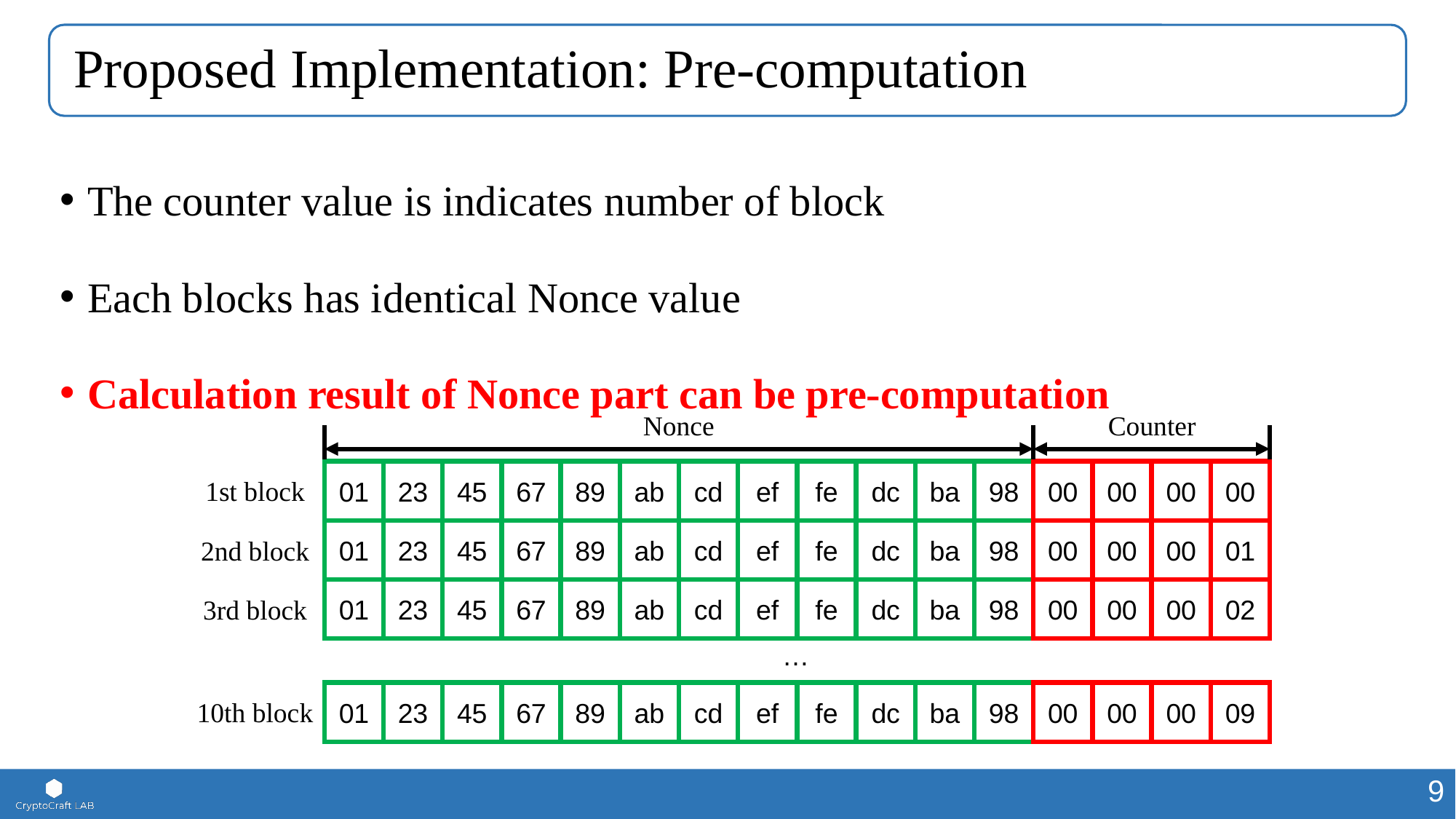

# Proposed Implementation: Pre-computation
The counter value is indicates number of block
Each blocks has identical Nonce value
Calculation result of Nonce part can be pre-computation
Nonce
Counter
01
23
45
67
89
ab
cd
ef
fe
dc
ba
98
00
00
00
00
1st block
01
23
45
67
89
ab
cd
ef
fe
dc
ba
98
00
00
00
01
2nd block
01
23
45
67
89
ab
cd
ef
fe
dc
ba
98
00
00
00
02
3rd block
…
01
23
45
67
89
ab
cd
ef
fe
dc
ba
98
00
00
00
09
10th block